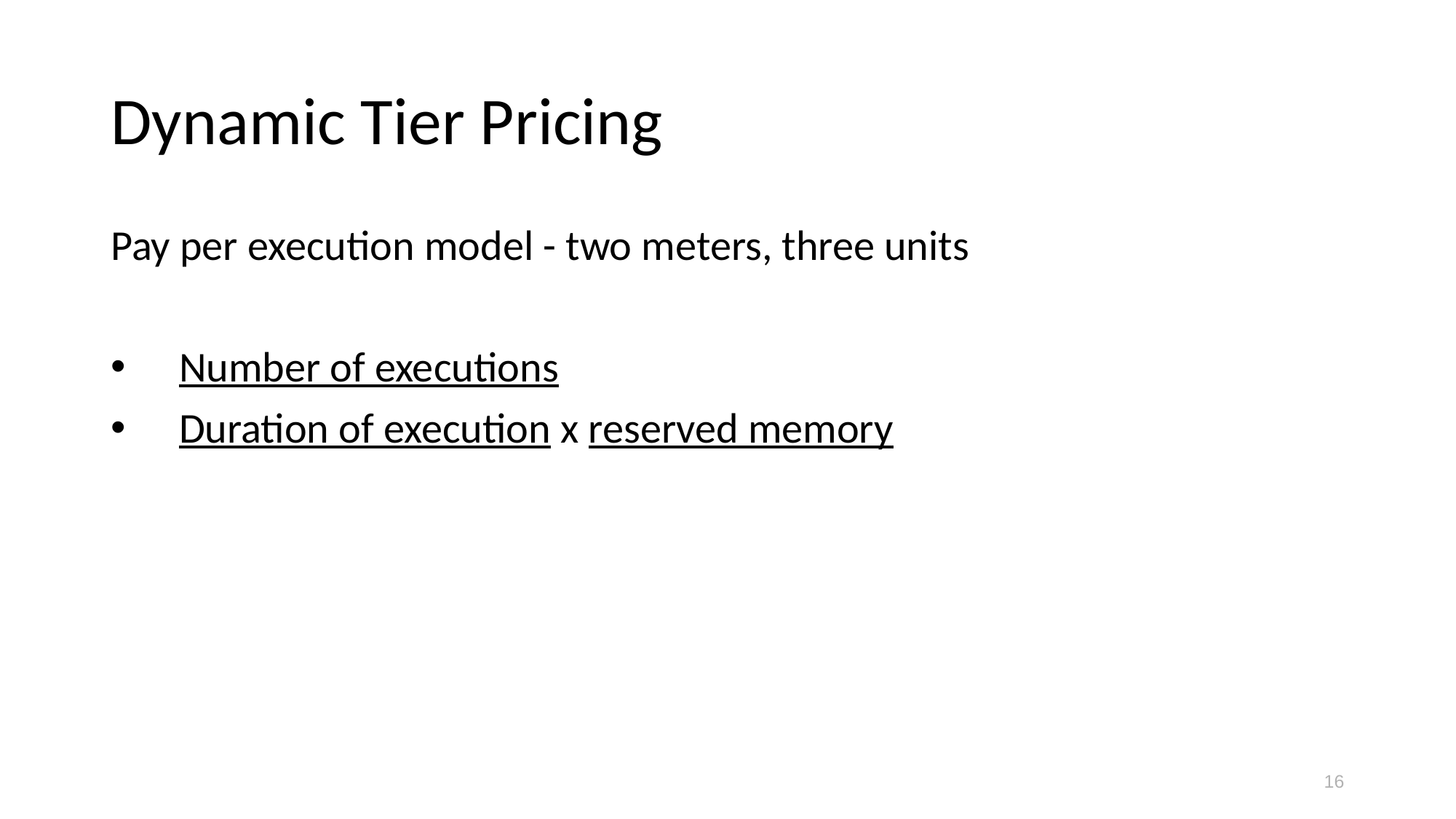

# Dynamic Tier Pricing
Pay per execution model - two meters, three units

Number of executions
Duration of execution x reserved memory

16